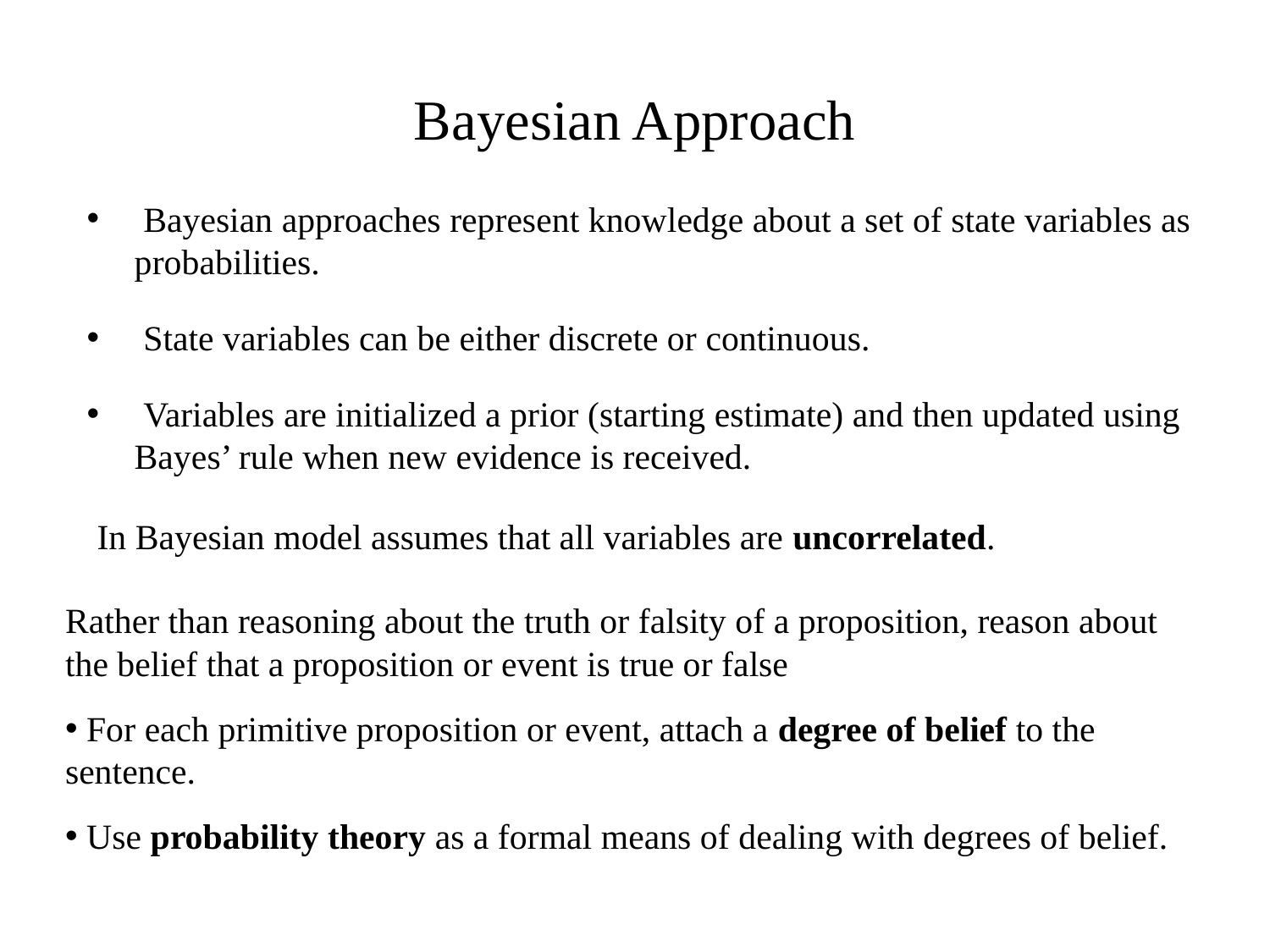

# Bayesian Approach
 Bayesian approaches represent knowledge about a set of state variables as probabilities.

 State variables can be either discrete or continuous.

 Variables are initialized a prior (starting estimate) and then updated using Bayes’ rule when new evidence is received.
In Bayesian model assumes that all variables are uncorrelated.
Rather than reasoning about the truth or falsity of a proposition, reason about the belief that a proposition or event is true or false

 For each primitive proposition or event, attach a degree of belief to the sentence.

 Use probability theory as a formal means of dealing with degrees of belief.